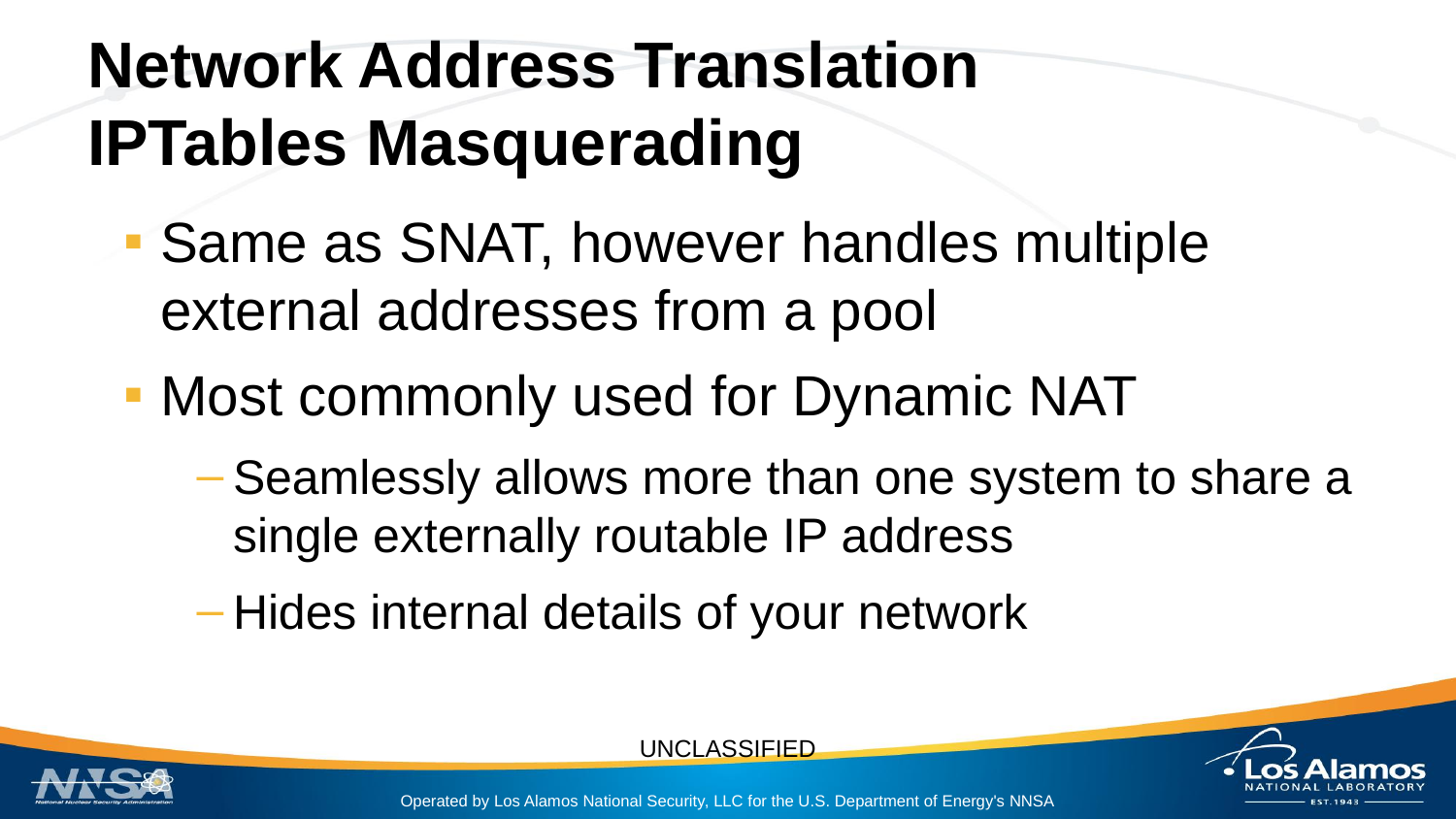

# Network Address Translation
IPTables Masquerading
Same as SNAT, however handles multiple external addresses from a pool
Most commonly used for Dynamic NAT
Seamlessly allows more than one system to share a single externally routable IP address
Hides internal details of your network